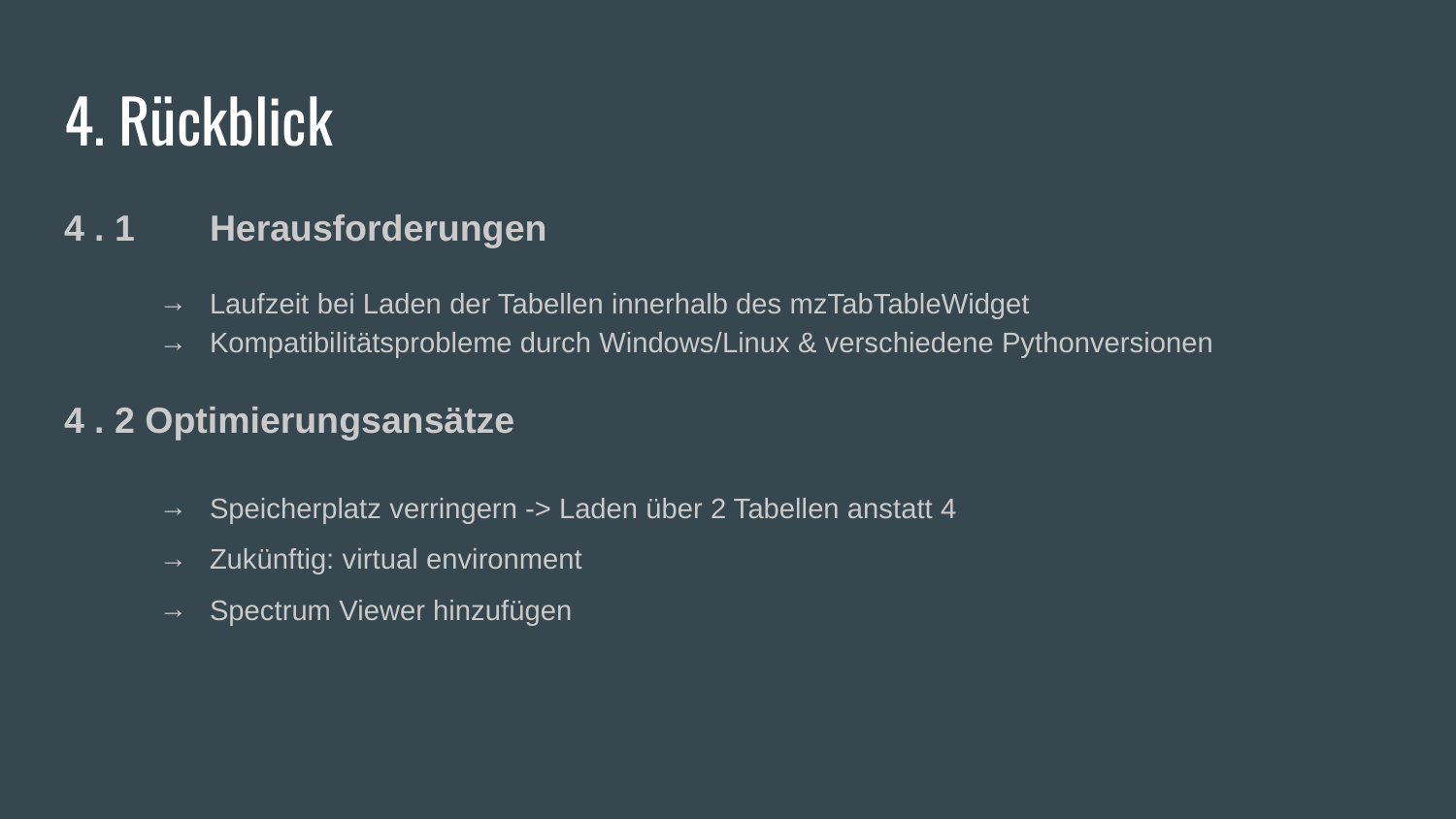

# 4. Rückblick
4 . 1 	Herausforderungen
Laufzeit bei Laden der Tabellen innerhalb des mzTabTableWidget
Kompatibilitätsprobleme durch Windows/Linux & verschiedene Pythonversionen
4 . 2 Optimierungsansätze
Speicherplatz verringern -> Laden über 2 Tabellen anstatt 4
Zukünftig: virtual environment
Spectrum Viewer hinzufügen